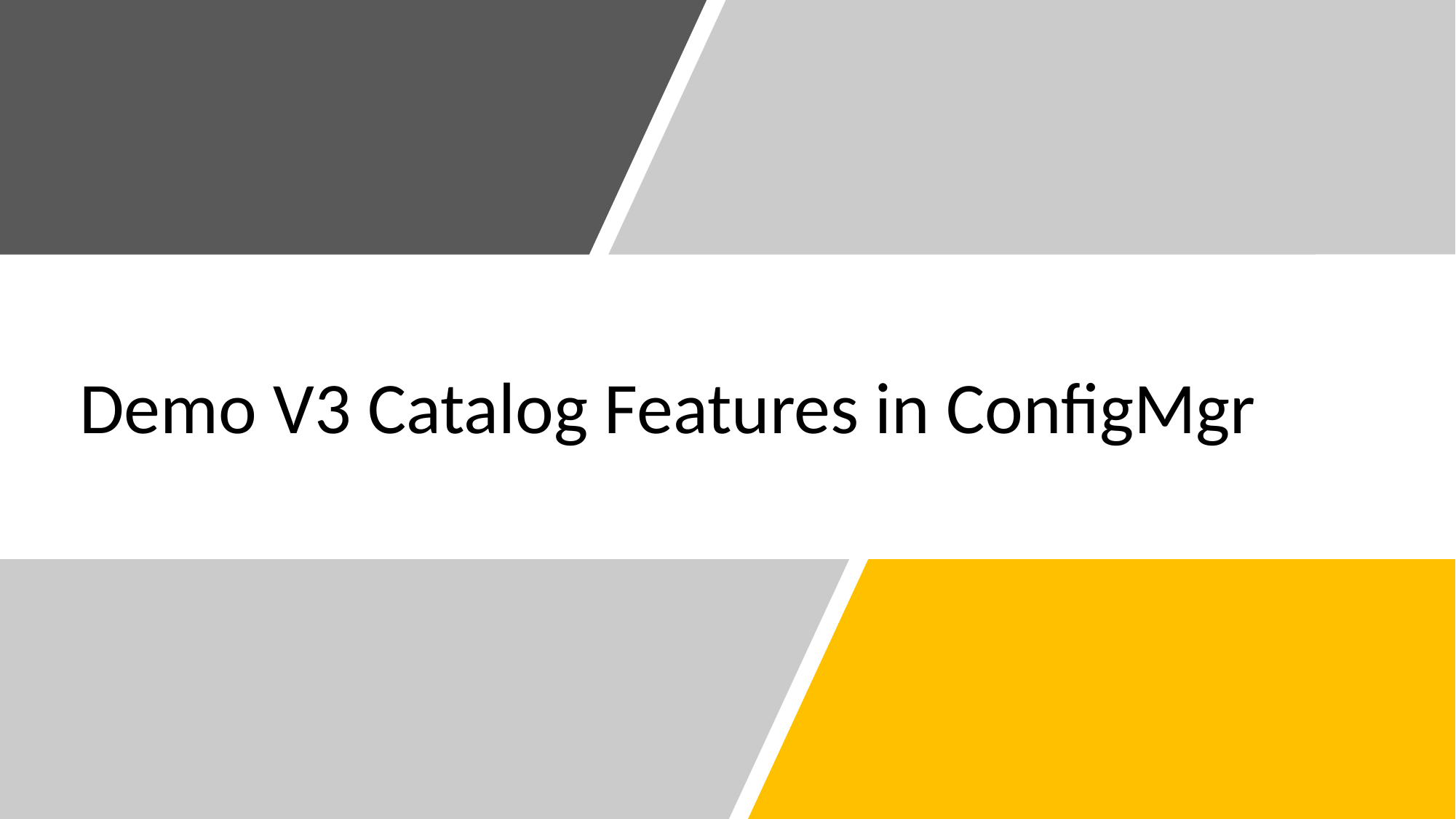

# Demo V3 Catalog Features in ConfigMgr